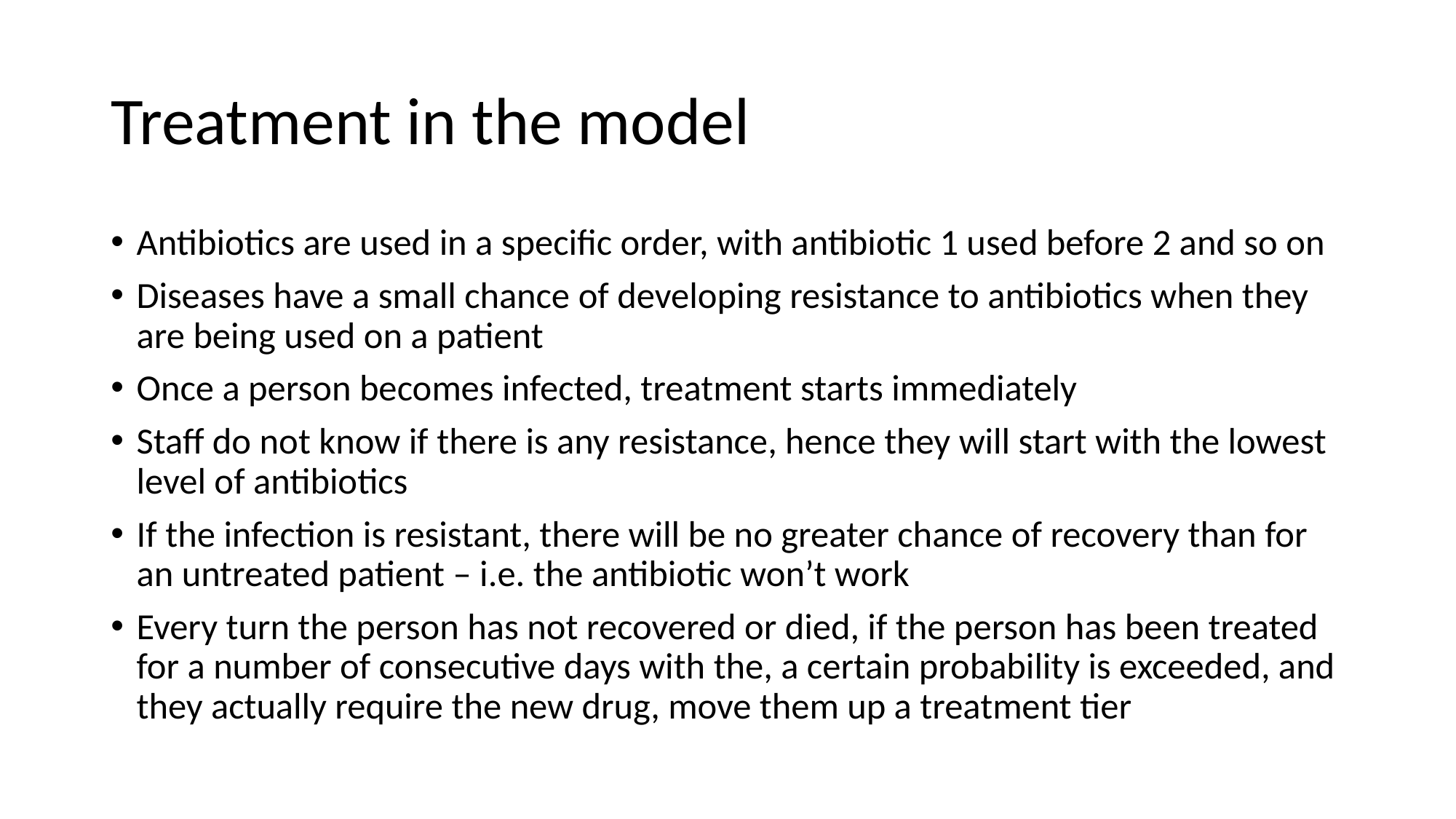

# Treatment in the model
Antibiotics are used in a specific order, with antibiotic 1 used before 2 and so on
Diseases have a small chance of developing resistance to antibiotics when they are being used on a patient
Once a person becomes infected, treatment starts immediately
Staff do not know if there is any resistance, hence they will start with the lowest level of antibiotics
If the infection is resistant, there will be no greater chance of recovery than for an untreated patient – i.e. the antibiotic won’t work
Every turn the person has not recovered or died, if the person has been treated for a number of consecutive days with the, a certain probability is exceeded, and they actually require the new drug, move them up a treatment tier